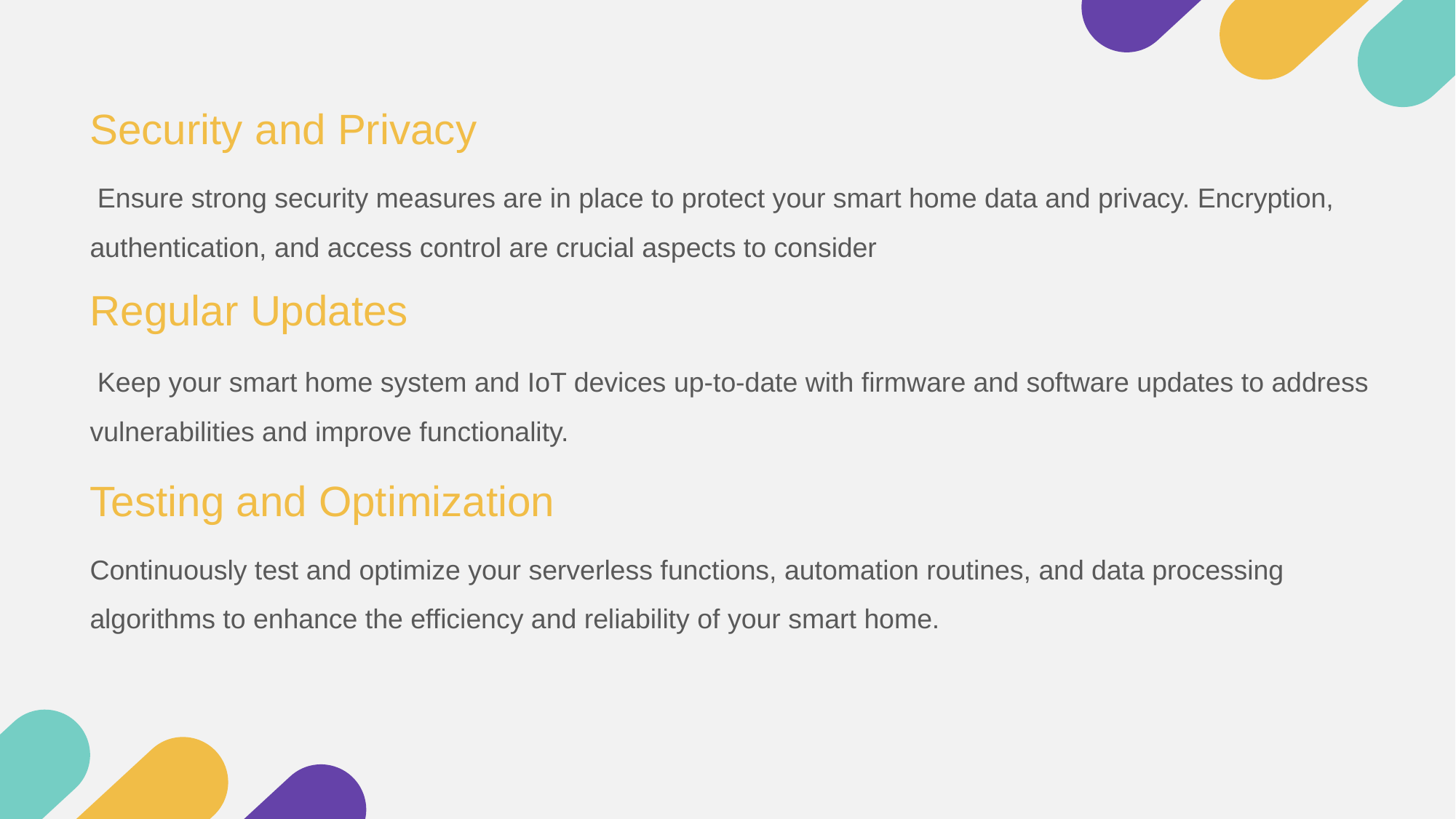

Security and Privacy
 Ensure strong security measures are in place to protect your smart home data and privacy. Encryption, authentication, and access control are crucial aspects to consider
Regular Updates
 Keep your smart home system and IoT devices up-to-date with firmware and software updates to address vulnerabilities and improve functionality.
Testing and Optimization
Continuously test and optimize your serverless functions, automation routines, and data processing algorithms to enhance the efficiency and reliability of your smart home.